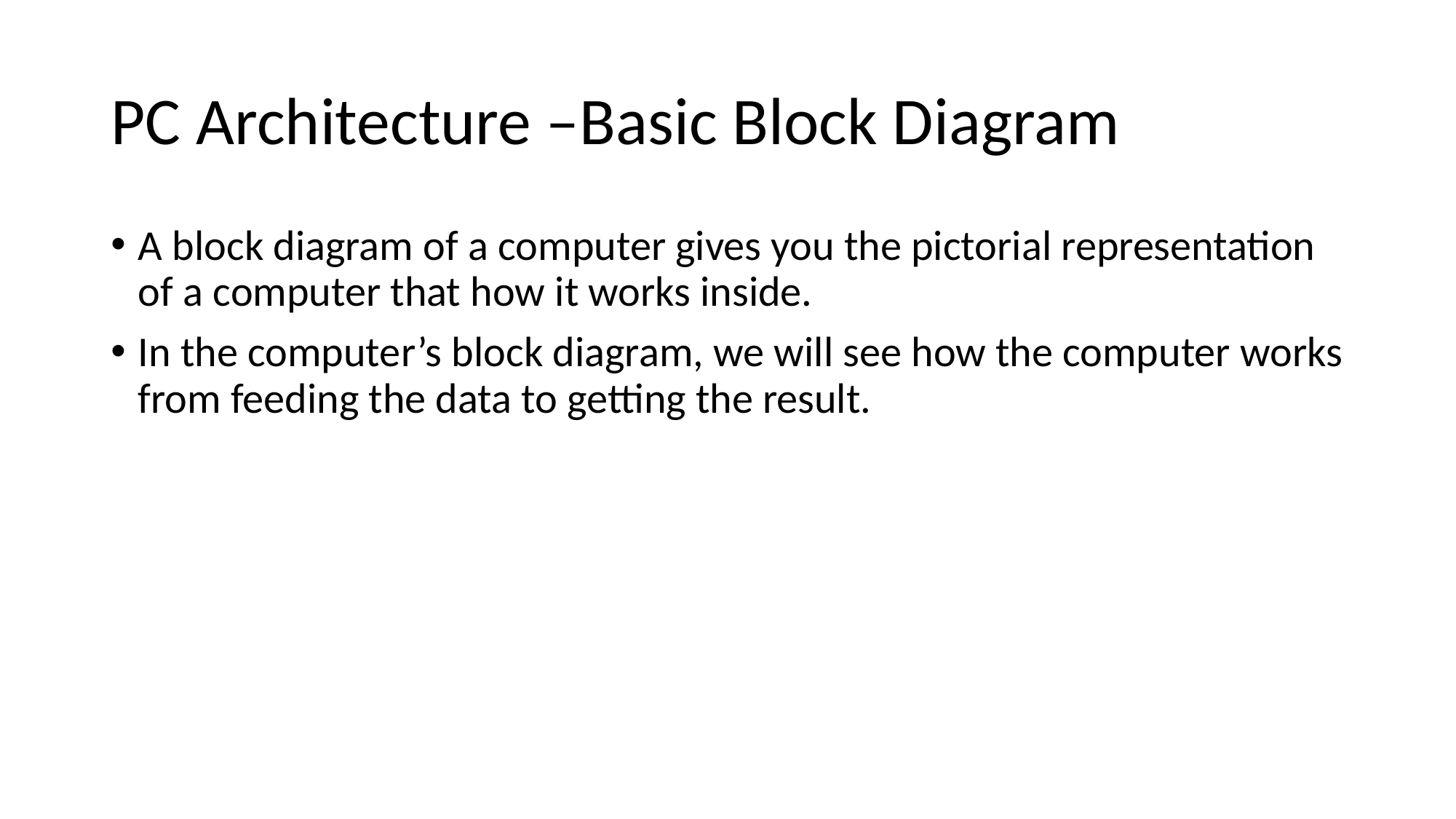

# PC Architecture –Basic Block Diagram
A block diagram of a computer gives you the pictorial representation of a computer that how it works inside.
In the computer’s block diagram, we will see how the computer works from feeding the data to getting the result.